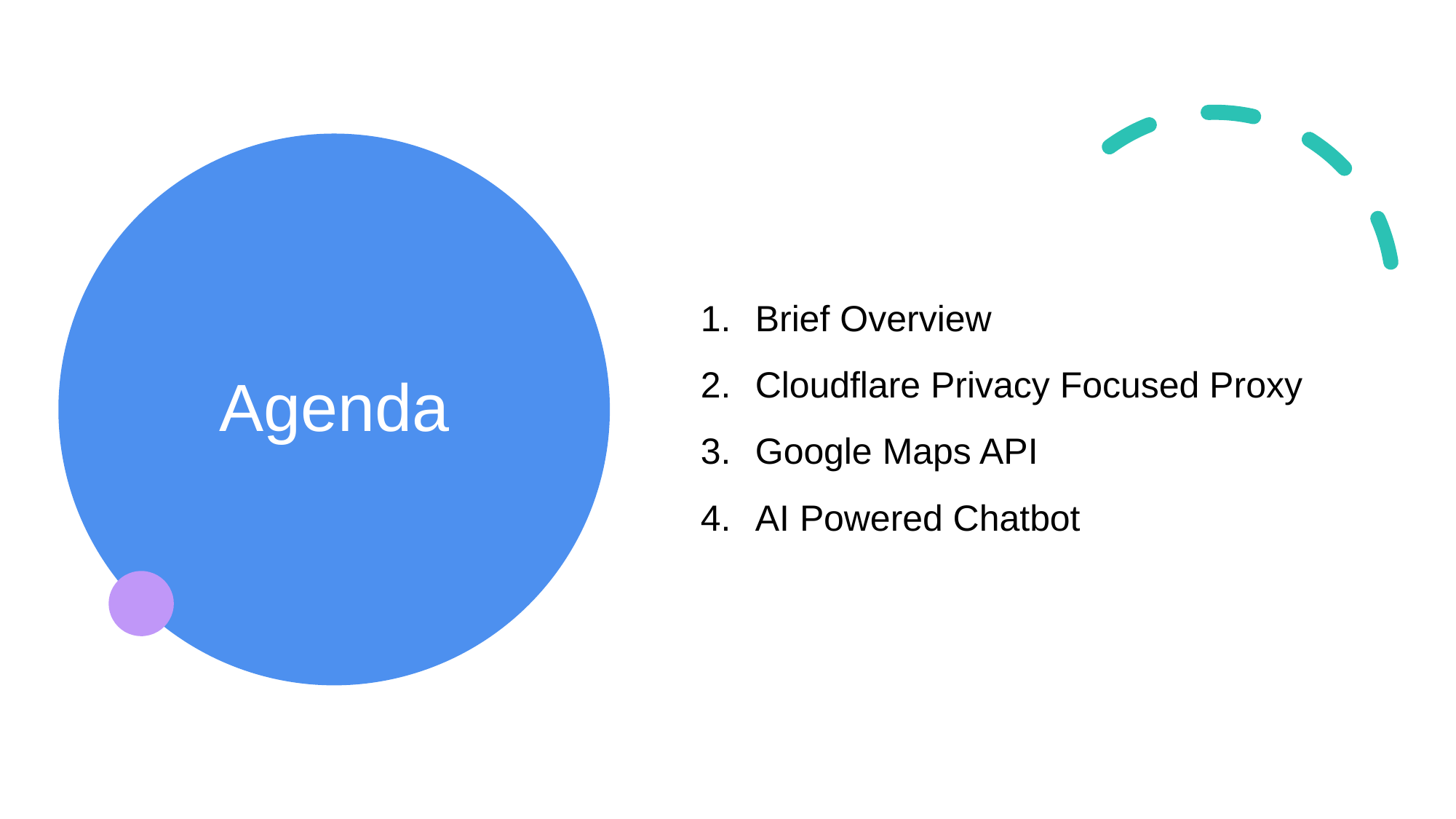

Brief Overview
Cloudflare Privacy Focused Proxy
Google Maps API
AI Powered Chatbot

# Agenda